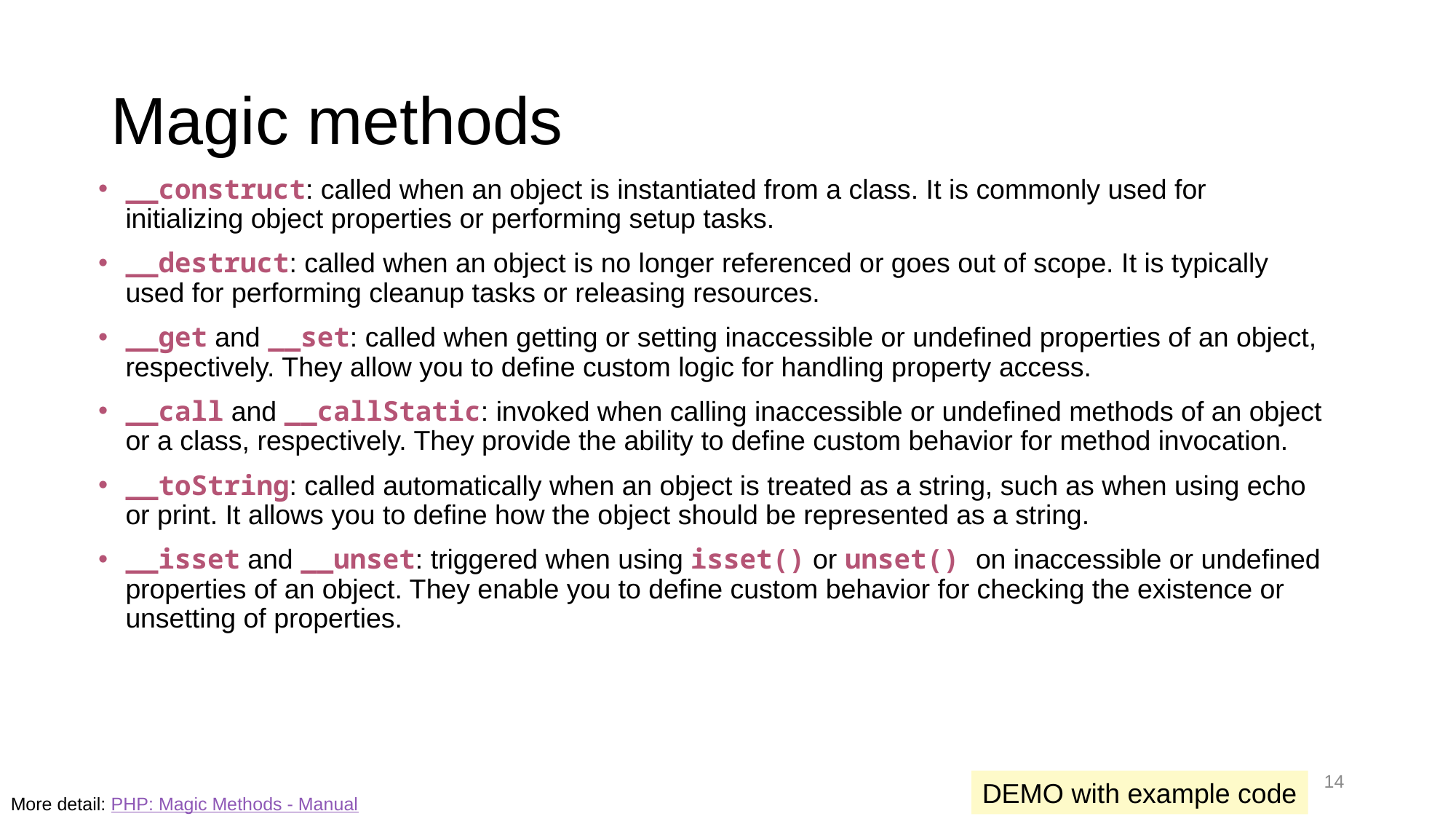

# Magic methods
__construct: called when an object is instantiated from a class. It is commonly used for initializing object properties or performing setup tasks.
__destruct: called when an object is no longer referenced or goes out of scope. It is typically used for performing cleanup tasks or releasing resources.
__get and __set: called when getting or setting inaccessible or undefined properties of an object, respectively. They allow you to define custom logic for handling property access.
__call and __callStatic: invoked when calling inaccessible or undefined methods of an object or a class, respectively. They provide the ability to define custom behavior for method invocation.
__toString: called automatically when an object is treated as a string, such as when using echo or print. It allows you to define how the object should be represented as a string.
__isset and __unset: triggered when using isset() or unset() on inaccessible or undefined properties of an object. They enable you to define custom behavior for checking the existence or unsetting of properties.

14
DEMO with example code
More detail: PHP: Magic Methods - Manual